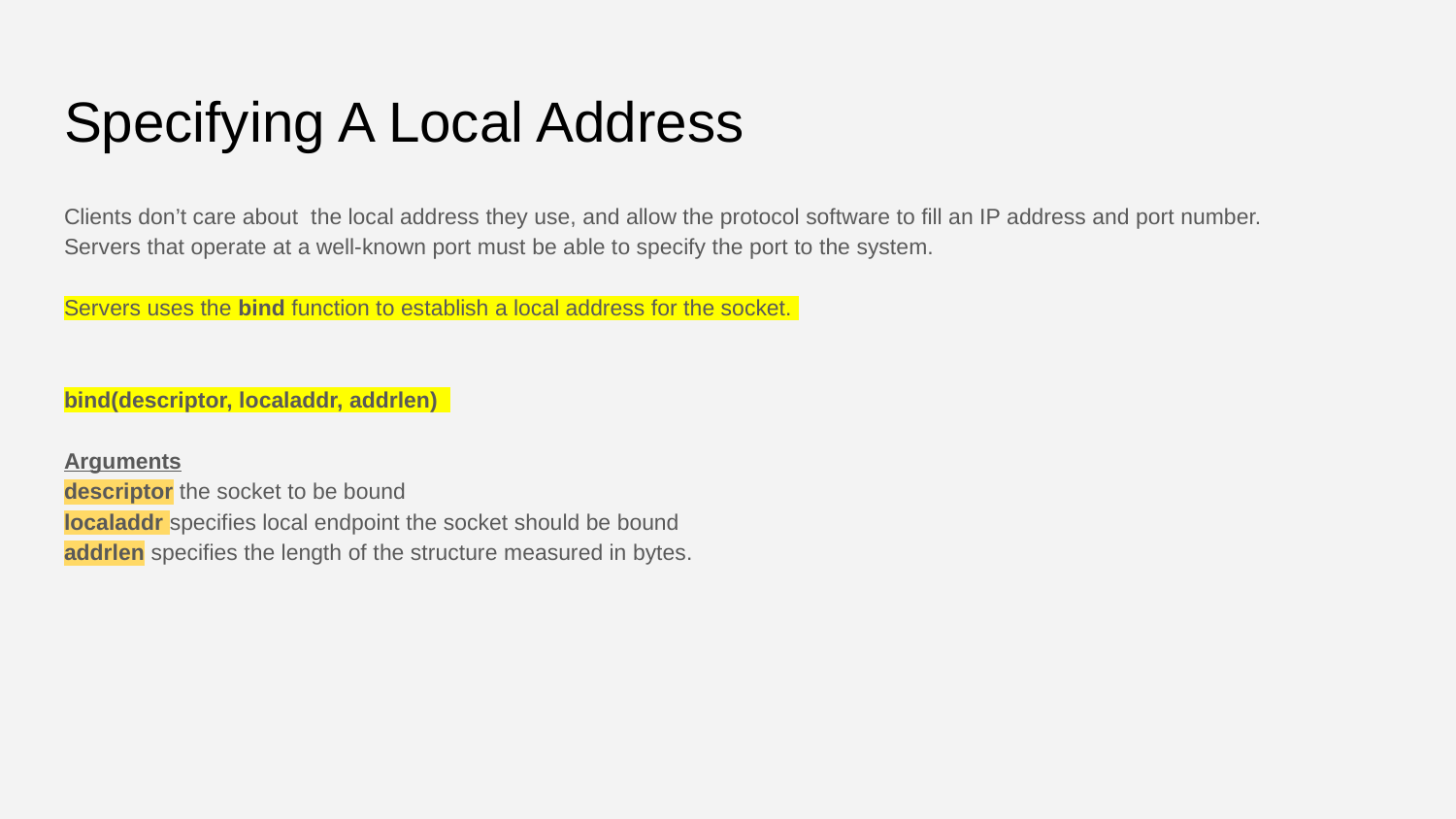

# Specifying A Local Address
Clients don’t care about  the local address they use, and allow the protocol software to fill an IP address and port number.
Servers that operate at a well-known port must be able to specify the port to the system.
Servers uses the bind function to establish a local address for the socket.
bind(descriptor, localaddr, addrlen)
Arguments
descriptor the socket to be bound
localaddr specifies local endpoint the socket should be bound
addrlen specifies the length of the structure measured in bytes.